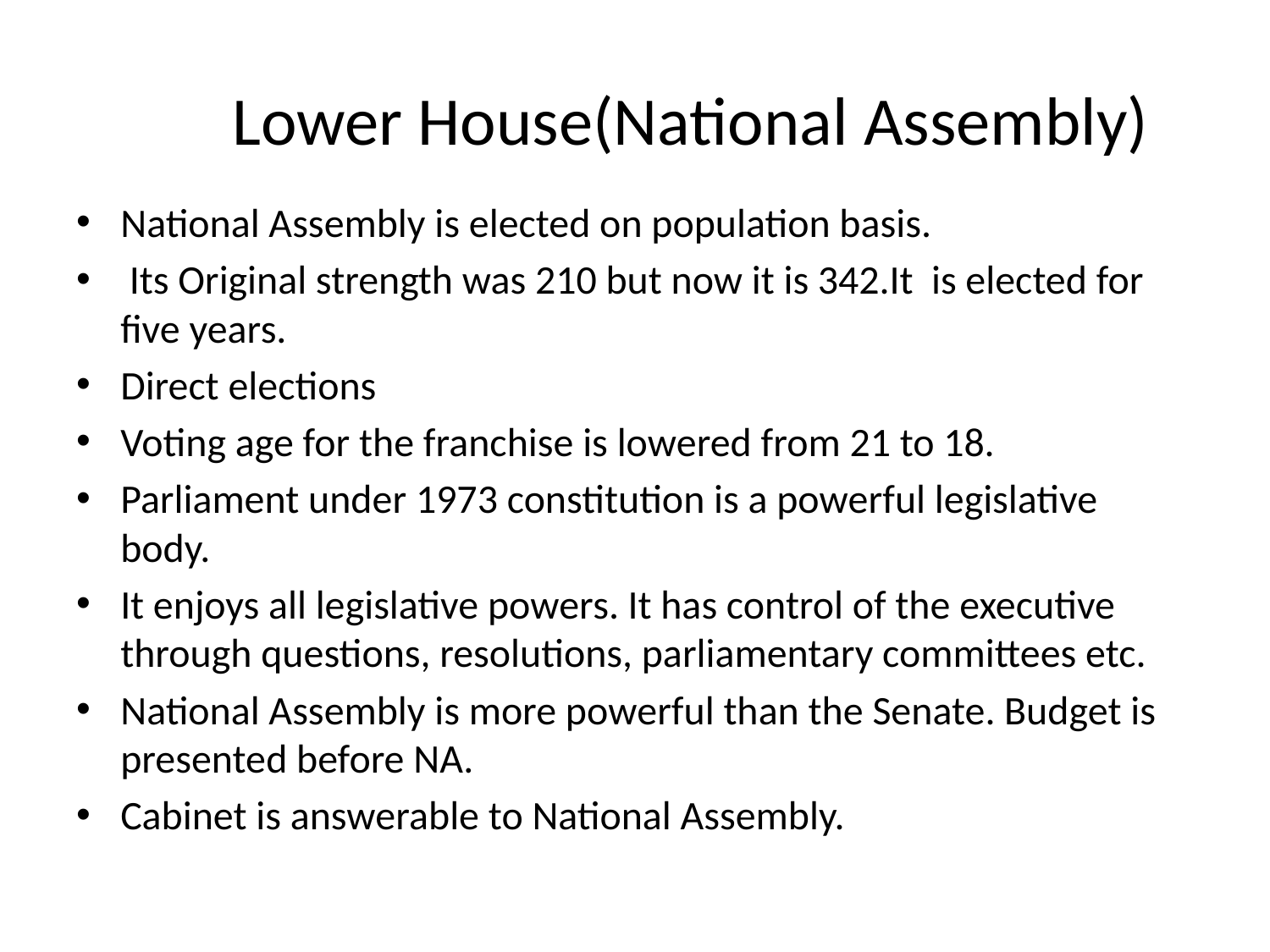

# Lower House(National Assembly)
National Assembly is elected on population basis.
 Its Original strength was 210 but now it is 342.It  is elected for five years.
Direct elections
Voting age for the franchise is lowered from 21 to 18.
Parliament under 1973 constitution is a powerful legislative body.
It enjoys all legislative powers. It has control of the executive through questions, resolutions, parliamentary committees etc.
National Assembly is more powerful than the Senate. Budget is presented before NA.
Cabinet is answerable to National Assembly.